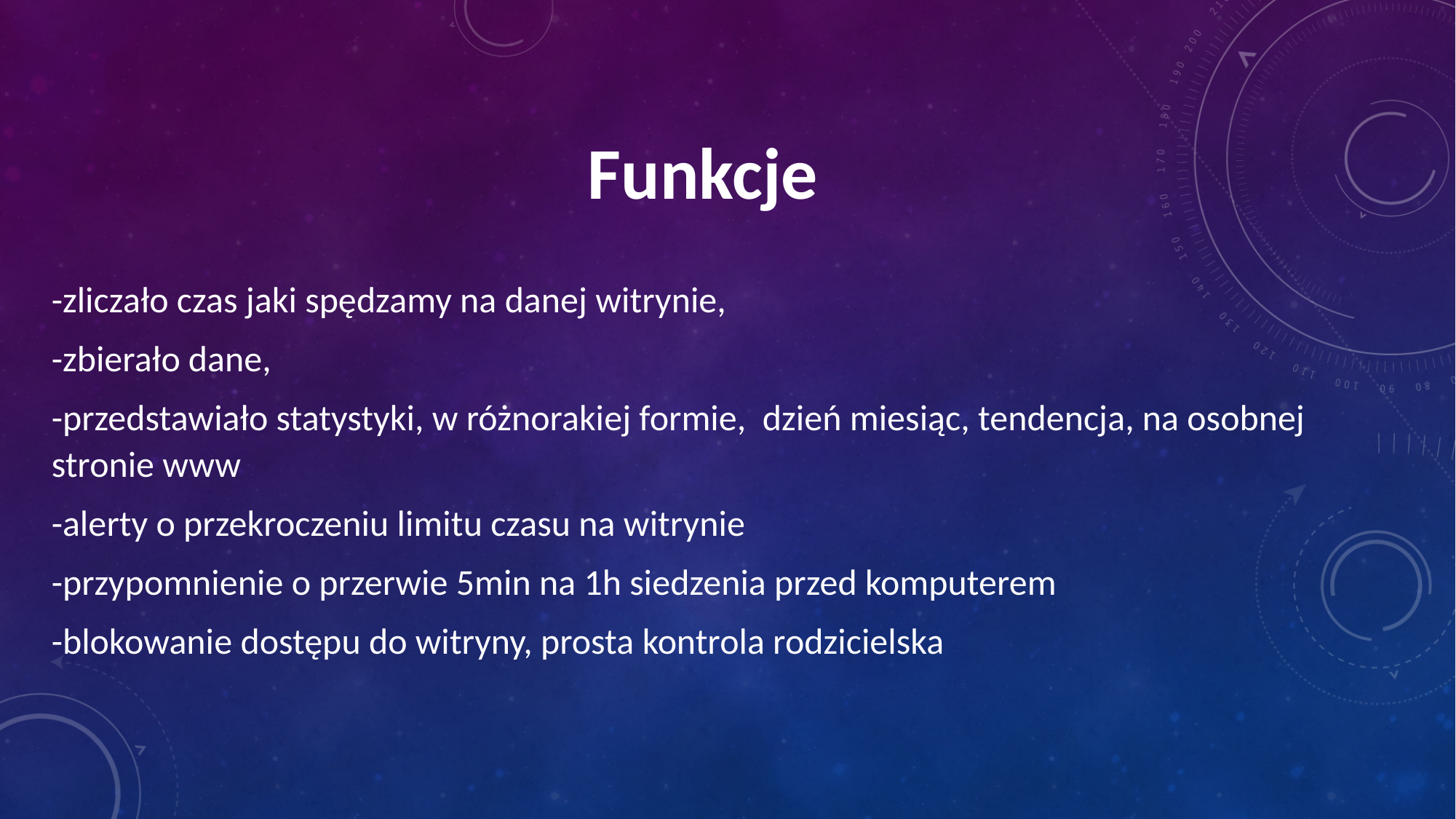

Funkcje
-zliczało czas jaki spędzamy na danej witrynie,
-zbierało dane,
-przedstawiało statystyki, w różnorakiej formie,  dzień miesiąc, tendencja, na osobnej stronie www
-alerty o przekroczeniu limitu czasu na witrynie
-przypomnienie o przerwie 5min na 1h siedzenia przed komputerem
-blokowanie dostępu do witryny, prosta kontrola rodzicielska